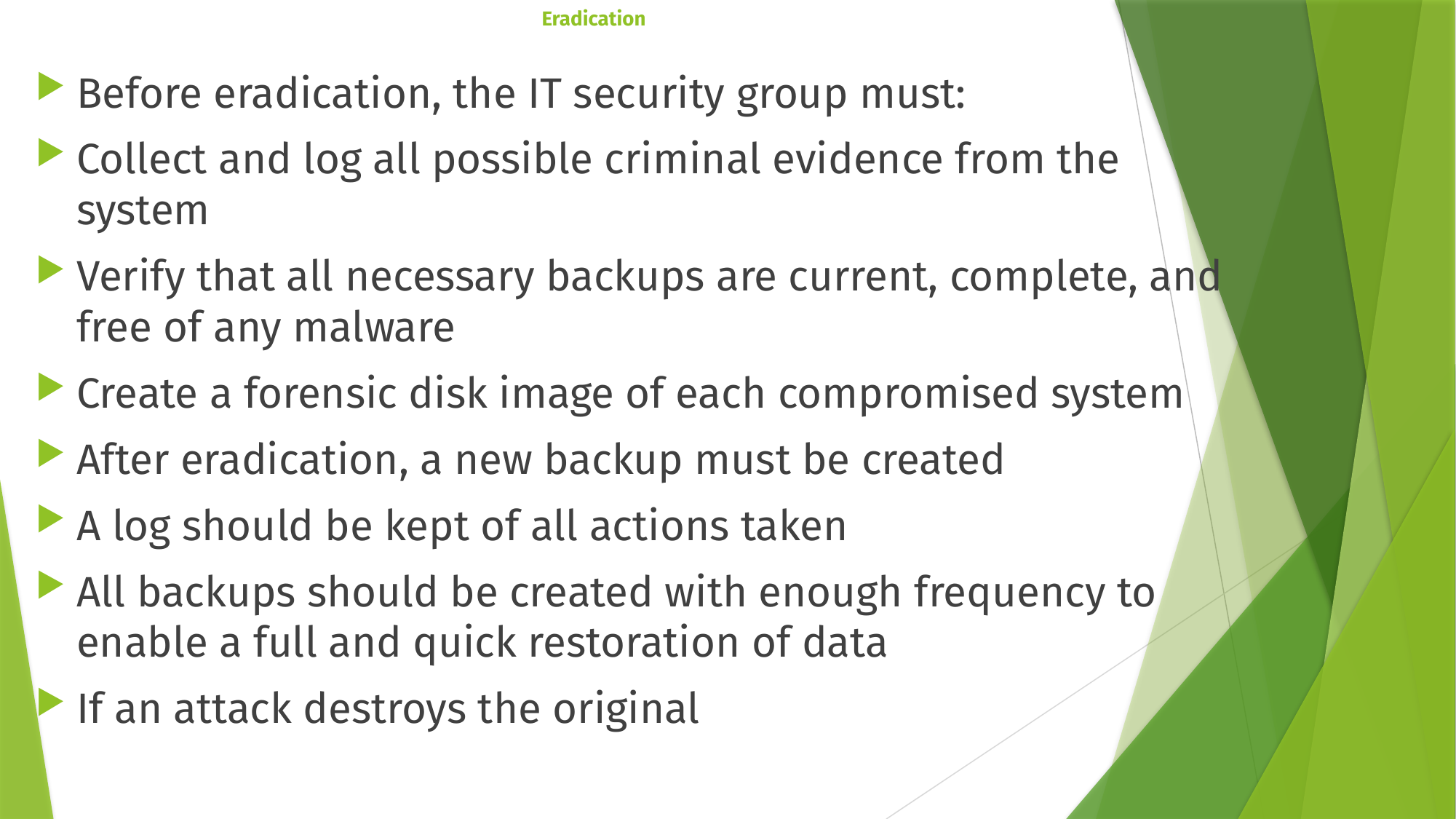

# Eradication
Before eradication, the IT security group must:
Collect and log all possible criminal evidence from the system
Verify that all necessary backups are current, complete, and free of any malware
Create a forensic disk image of each compromised system
After eradication, a new backup must be created
A log should be kept of all actions taken
All backups should be created with enough frequency to enable a full and quick restoration of data
If an attack destroys the original